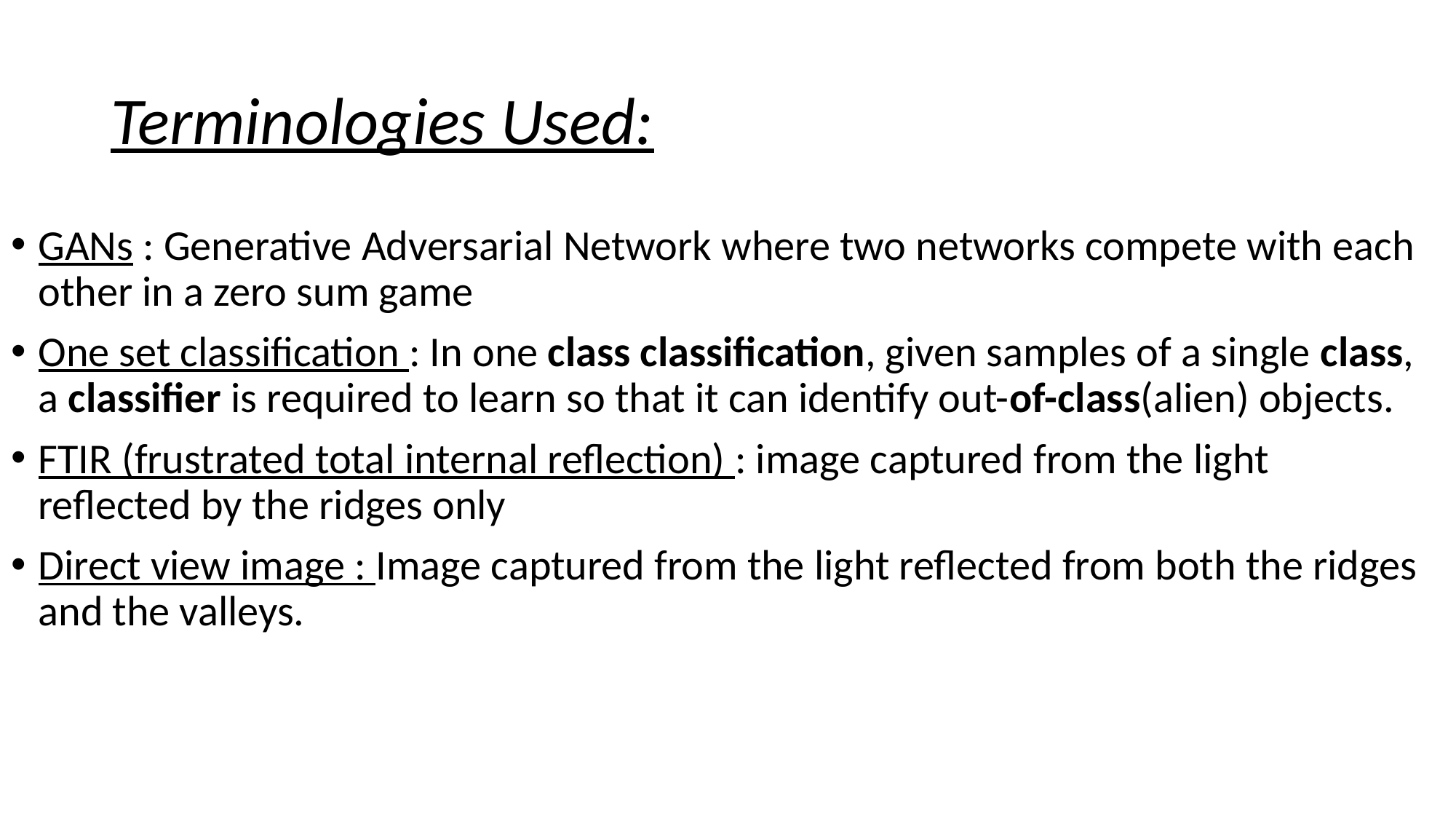

# Terminologies Used:
GANs : Generative Adversarial Network where two networks compete with each other in a zero sum game
One set classification : In one class classification, given samples of a single class, a classifier is required to learn so that it can identify out-of-class(alien) objects.
FTIR (frustrated total internal reflection) : image captured from the light reflected by the ridges only
Direct view image : Image captured from the light reflected from both the ridges and the valleys.